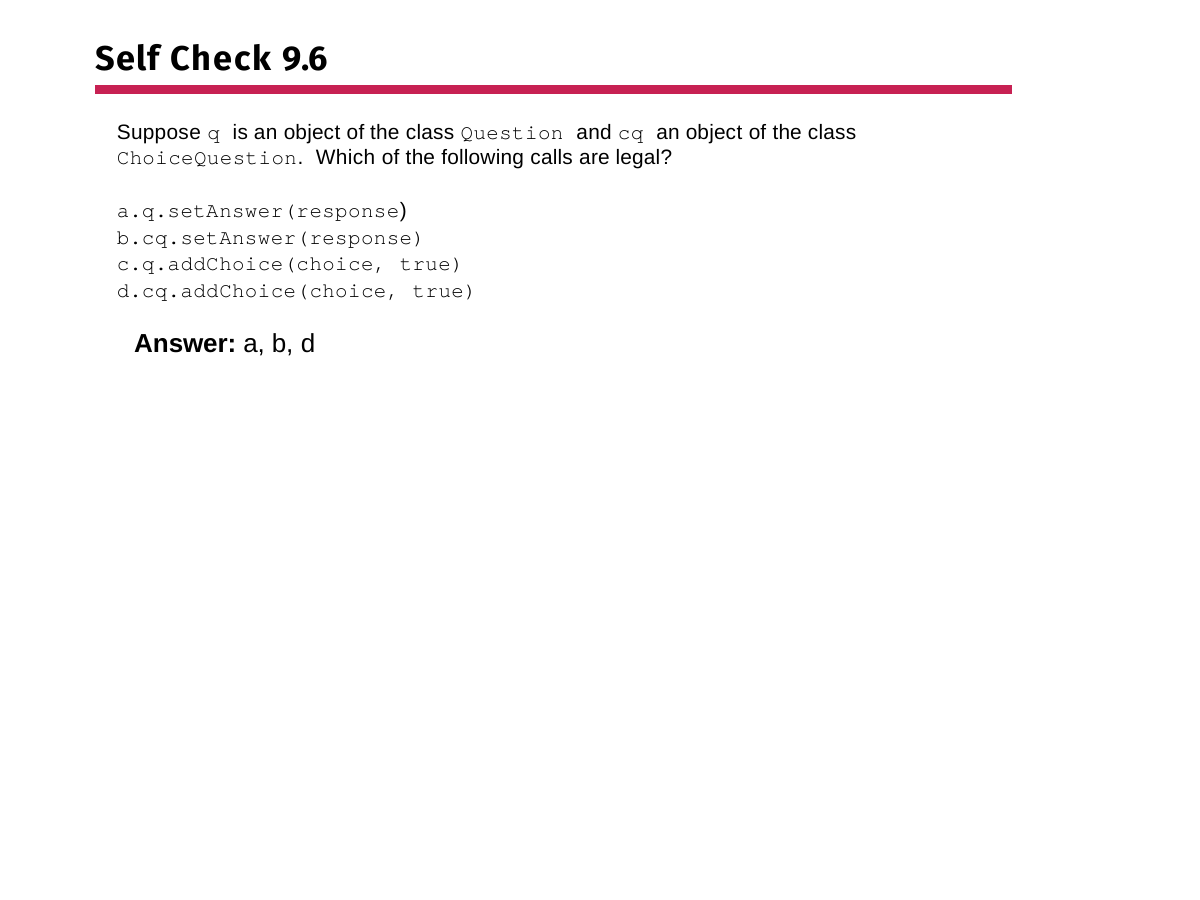

# Self Check 9.6
Suppose q is an object of the class Question and cq an object of the class ChoiceQuestion.  Which of the following calls are legal?

q.setAnswer(response)
cq.setAnswer(response)
q.addChoice(choice, true)
cq.addChoice(choice, true)

Answer: a, b, d